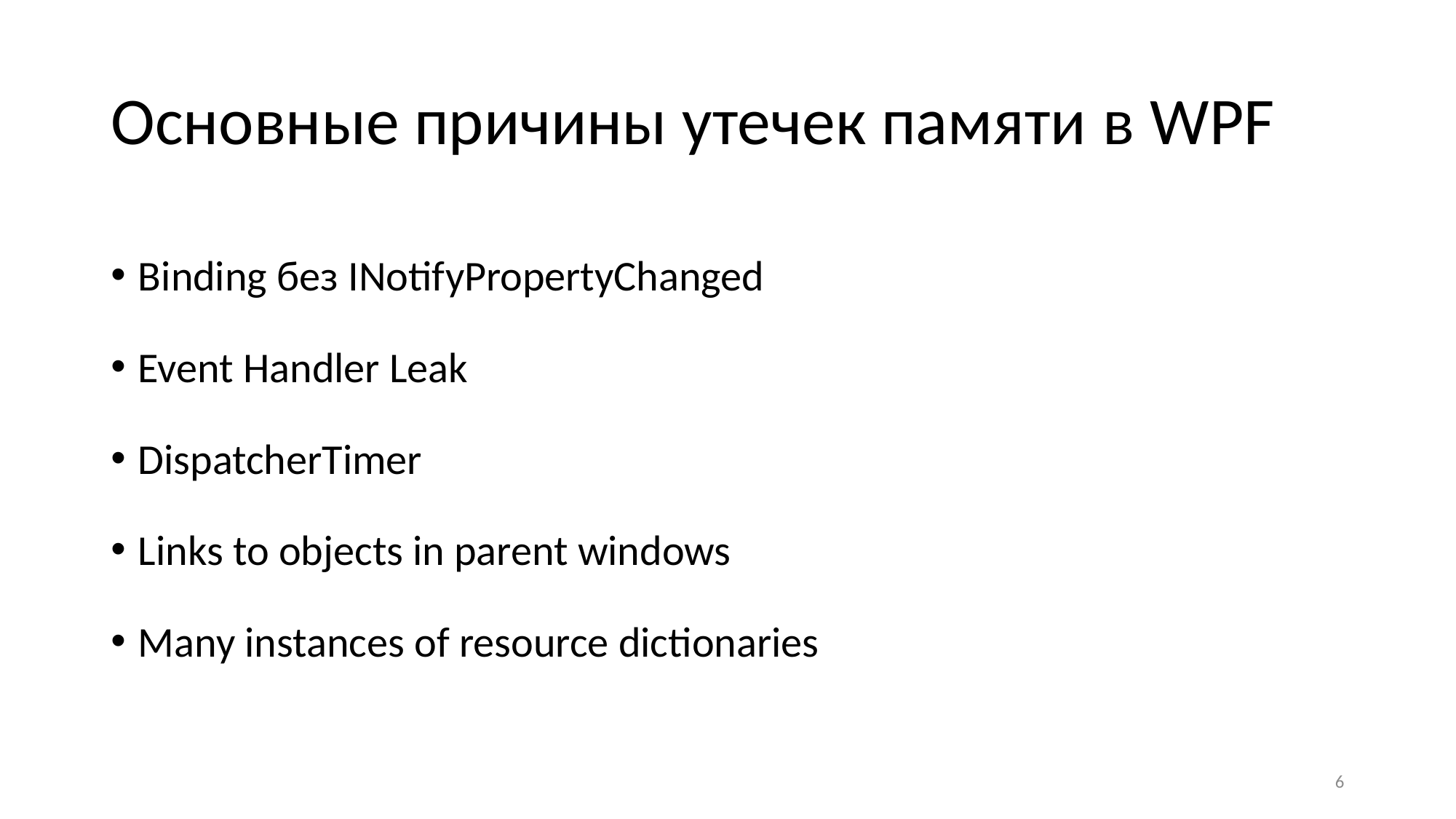

# Основные причины утечек памяти в WPF
Binding без INotifyPropertyChanged
Event Handler Leak
DispatcherTimer
Links to objects in parent windows
Many instances of resource dictionaries

6